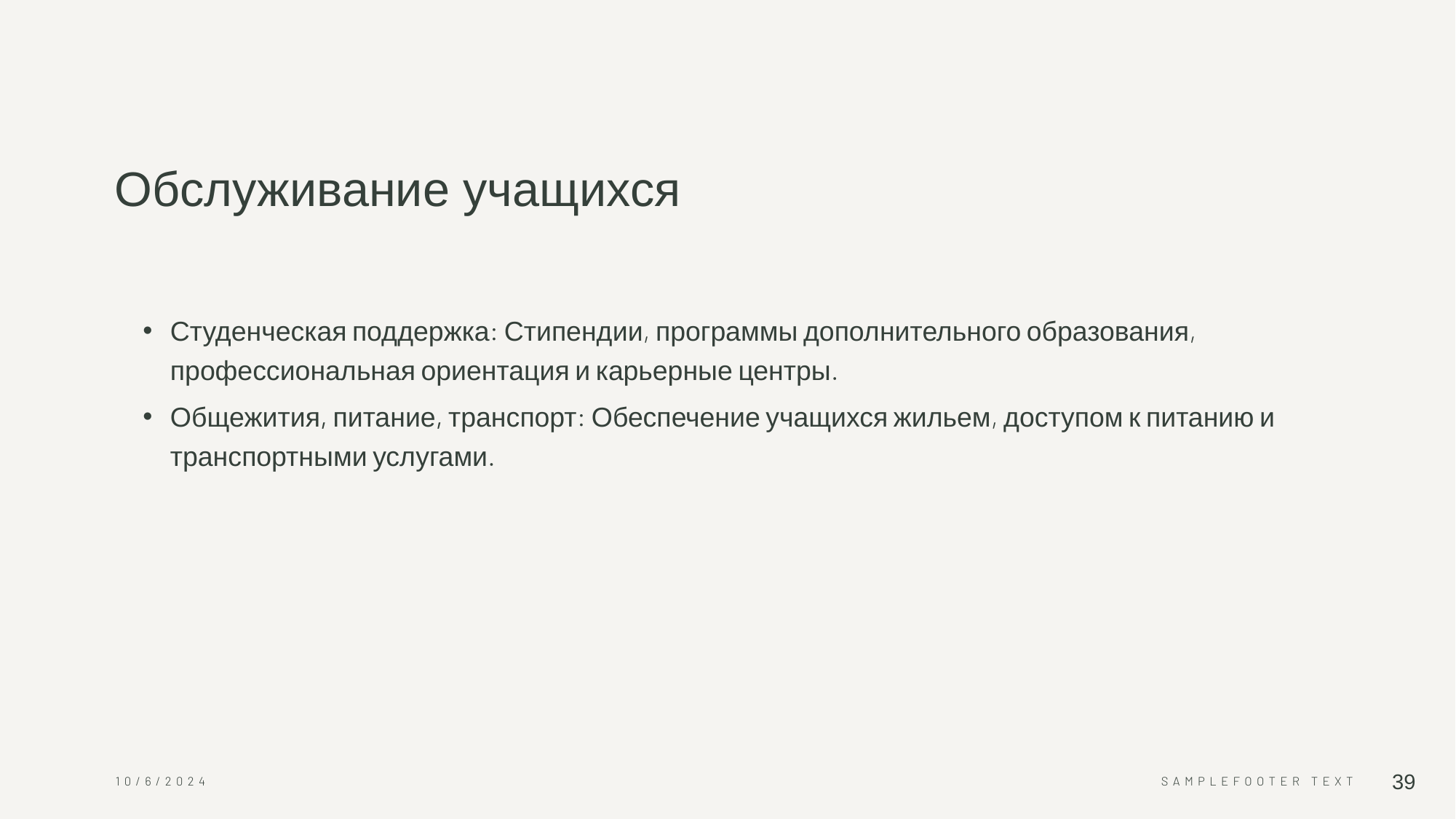

# Обслуживание учащихся

Студенческая поддержка: Стипендии, программы дополнительного образования, профессиональная ориентация и карьерные центры.
Общежития, питание, транспорт: Обеспечение учащихся жильем, доступом к питанию и транспортными услугами.

10/6/2024
SampleFooter Text
39